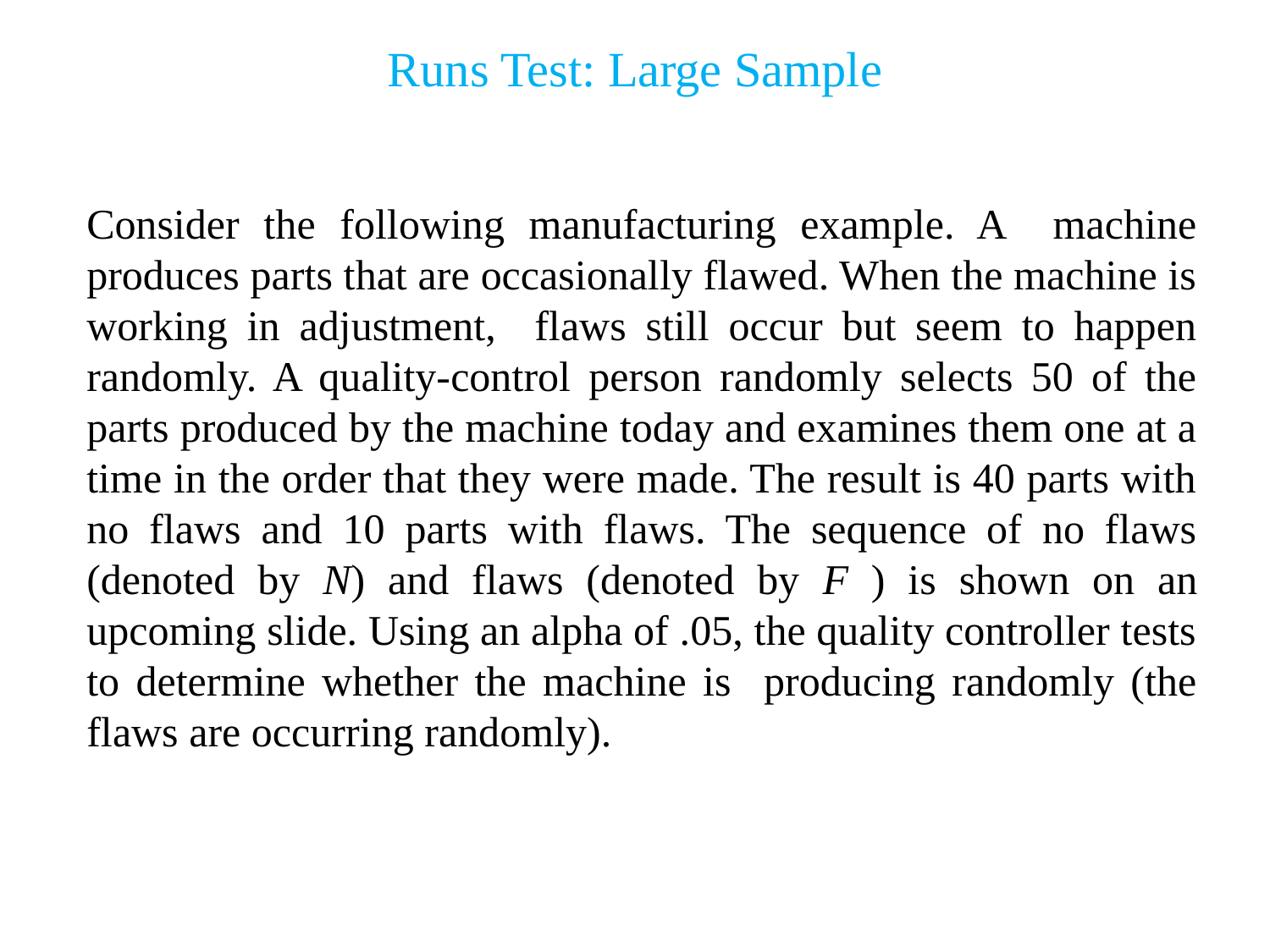

# Runs Test: Large Sample
Consider the following manufacturing example. A  machine produces parts that are occasionally flawed. When the machine is working in adjustment,  flaws still occur but seem to happen randomly. A quality-control person randomly selects 50 of the parts produced by the machine today and examines them one at a time in the order that they were made. The result is 40 parts with no flaws and 10 parts with flaws. The sequence of no flaws (denoted by N) and flaws (denoted by F ) is shown on an upcoming slide. Using an alpha of .05, the quality controller tests to determine whether the machine is  producing randomly (the flaws are occurring randomly).